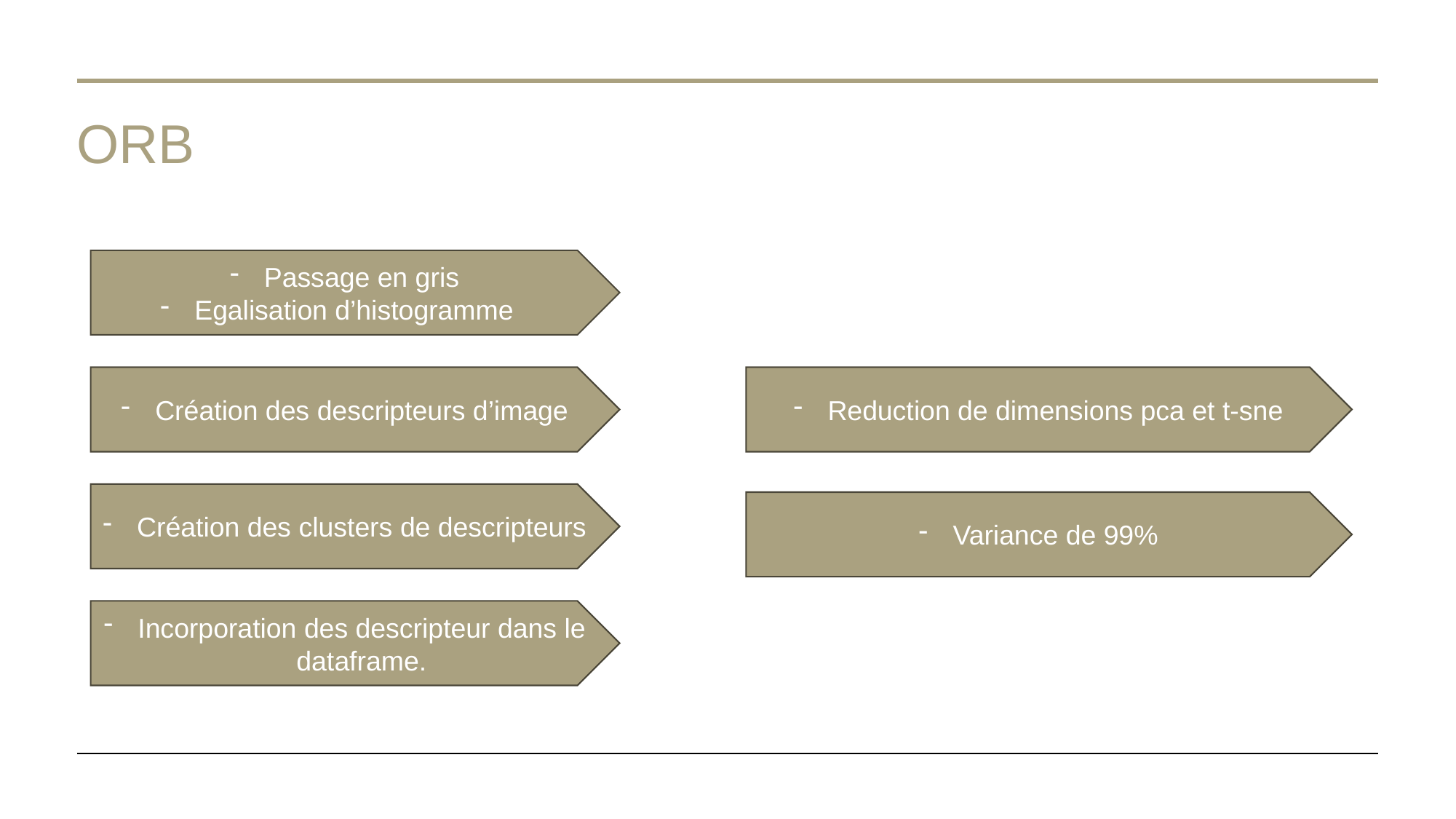

# ORB
Passage en gris
Egalisation d’histogramme
Reduction de dimensions pca et t-sne
Création des descripteurs d’image
Création des clusters de descripteurs
Variance de 99%
Incorporation des descripteur dans le dataframe.